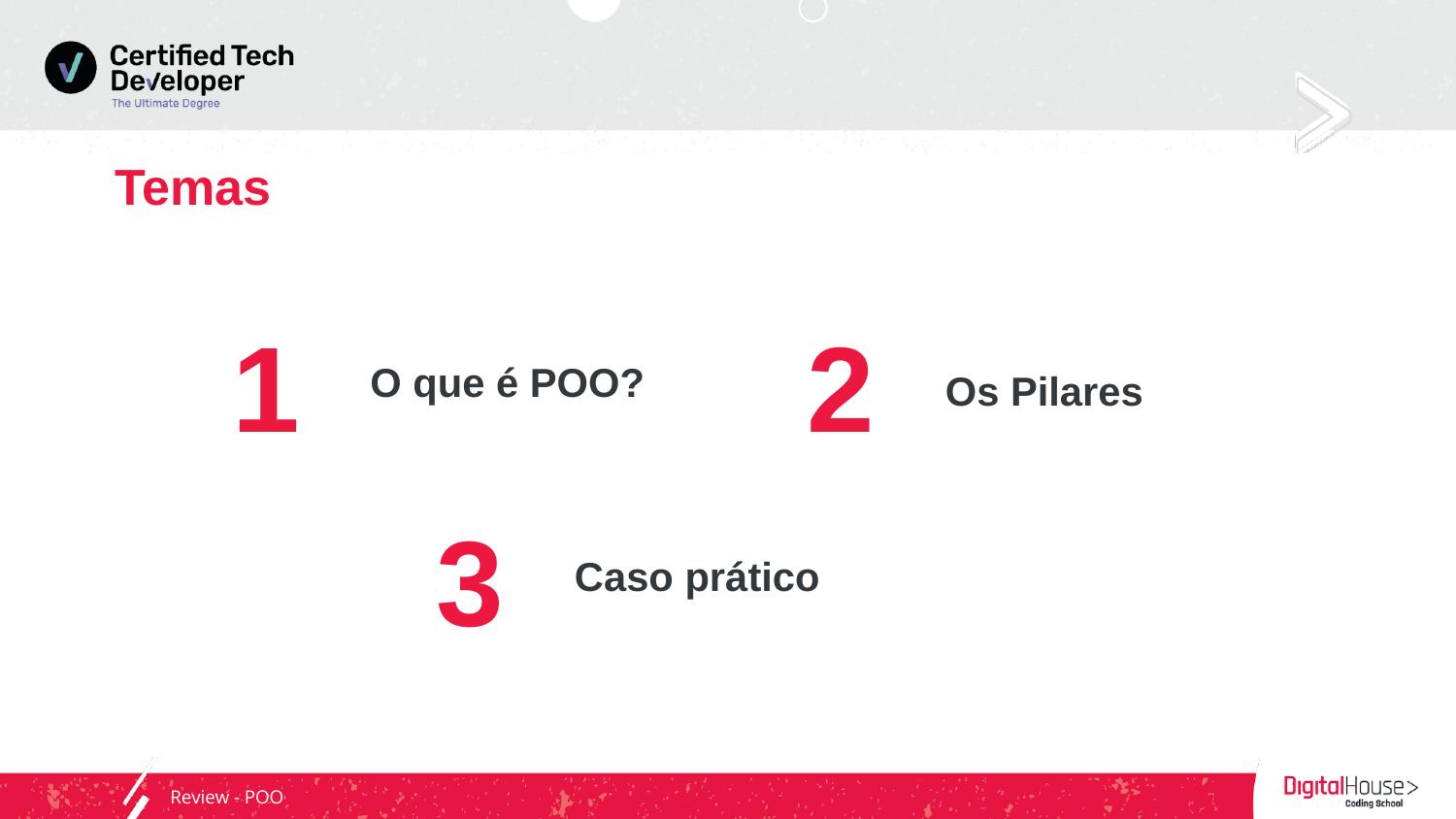

# Temas
1
2
O que é POO?
Os Pilares
3
Caso prático